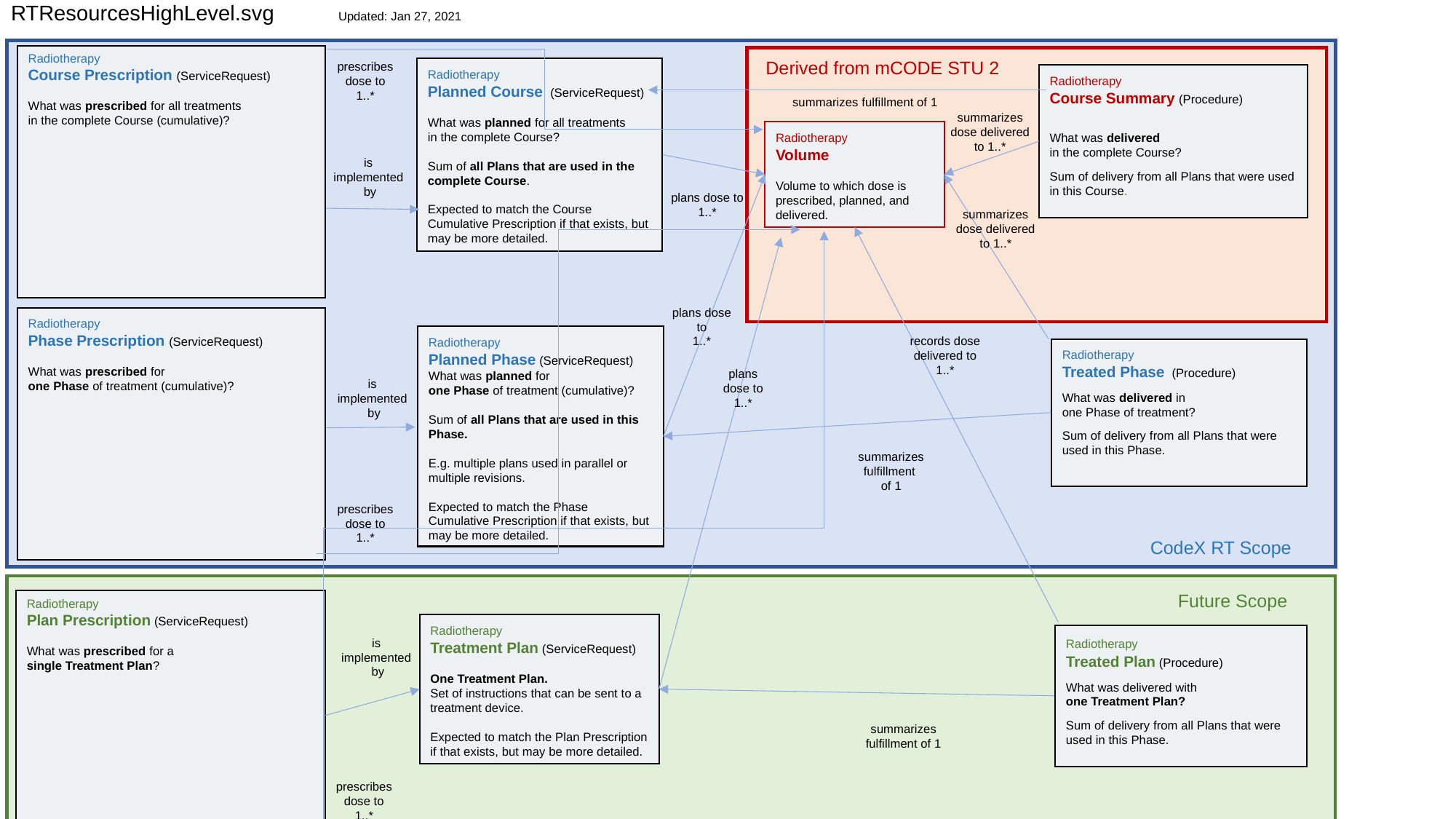

RTResourcesHighLevel.svg	Updated: Jan 27, 2021

Derived from mCODE STU 2
Radiotherapy
Course Prescription (ServiceRequest)

What was prescribed for all treatments
in the complete Course (cumulative)?

prescribes dose to
1..*
Radiotherapy
Planned Course  (ServiceRequest)

What was planned for all treatments
in the complete Course?

Sum of all Plans that are used in the complete Course.

Expected to match the Course Cumulative Prescription if that exists, but may be more detailed.
Radiotherapy
Course Summary (Procedure)

What was delivered
in the complete Course?
Sum of delivery from all Plans that were used in this Course.

summarizes fulfillment of 1
summarizes dose delivered to 1..*
Radiotherapy
Volume

Volume to which dose is prescribed, planned, and delivered.
is
implemented
by
plans dose to
1..*
summarizes dose delivered to 1..*
plans dose to
1..*
Radiotherapy
Phase Prescription (ServiceRequest)

What was prescribed for
one Phase of treatment (cumulative)?

Radiotherapy
Planned Phase (ServiceRequest)
What was planned for
one Phase of treatment (cumulative)?

Sum of all Plans that are used in this Phase.

E.g. multiple plans used in parallel or multiple revisions.

Expected to match the Phase Cumulative Prescription if that exists, but may be more detailed.
records dose delivered to
1..*
Radiotherapy
Treated Phase  (Procedure)
What was delivered in
one Phase of treatment?
Sum of delivery from all Plans that were used in this Phase.

plans
dose to
1..*
is
implemented
by
summarizes fulfillment
of 1
prescribes dose to
1..*
CodeX RT Scope
Future Scope

Radiotherapy
Plan Prescription (ServiceRequest)

What was prescribed for a
single Treatment Plan?

Radiotherapy
Treatment Plan (ServiceRequest)

One Treatment Plan.
Set of instructions that can be sent to a treatment device.

Expected to match the Plan Prescription if that exists, but may be more detailed.
Radiotherapy
Treated Plan (Procedure)
What was delivered with
one Treatment Plan?
Sum of delivery from all Plans that were used in this Phase.

is
implemented
by
summarizes fulfillment of 1
prescribes dose to
1..*
Legend

Standard FHIR Elements
< Extension defined in mCODE >
<< Extension defined in CodeX RT >>
<<< Extension defined in future scope >>>